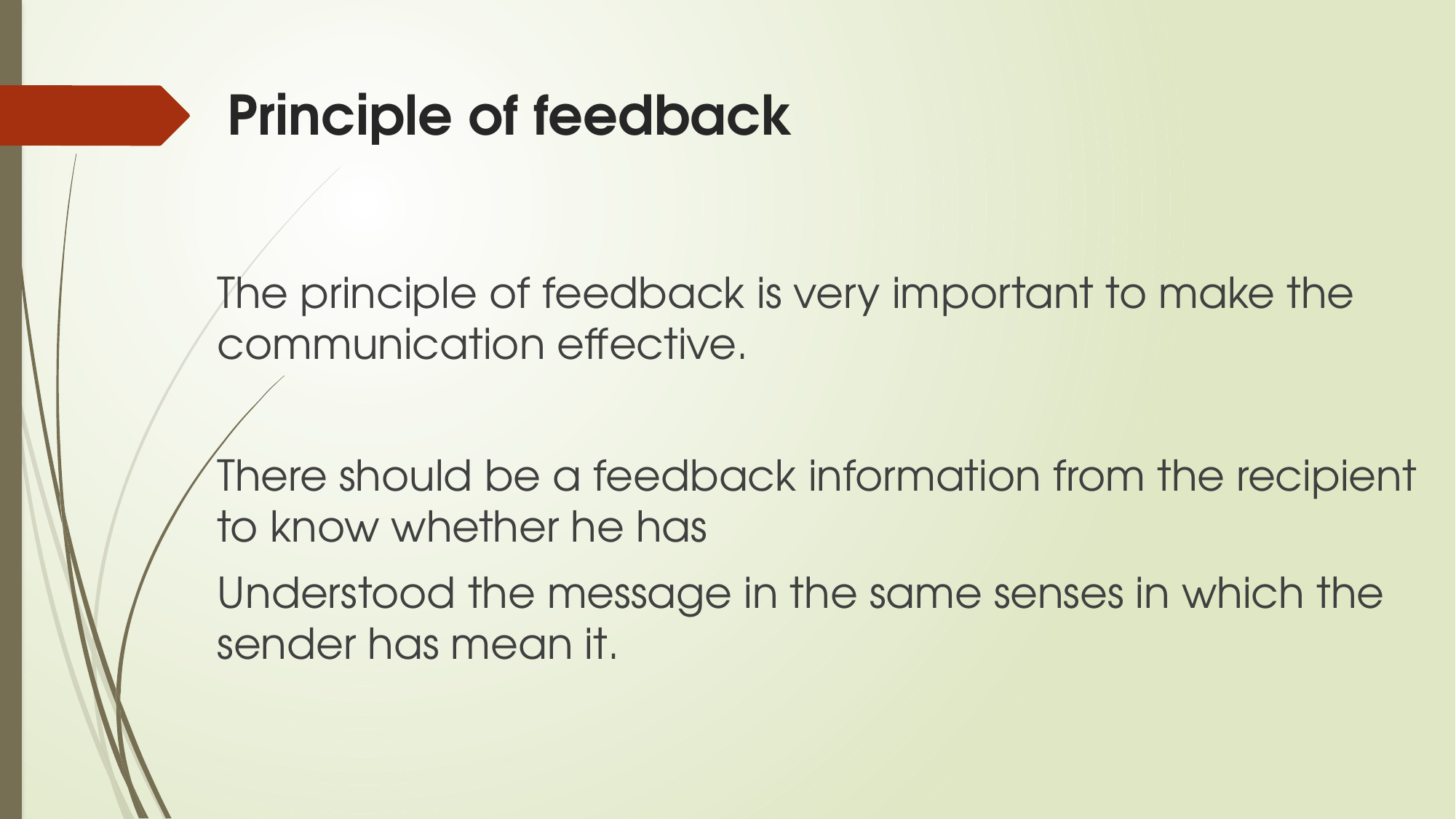

# Principle of feedback
The principle of feedback is very important to make the communication effective.

There should be a feedback information from the recipient to know whether he has
Understood the message in the same senses in which the sender has mean it.